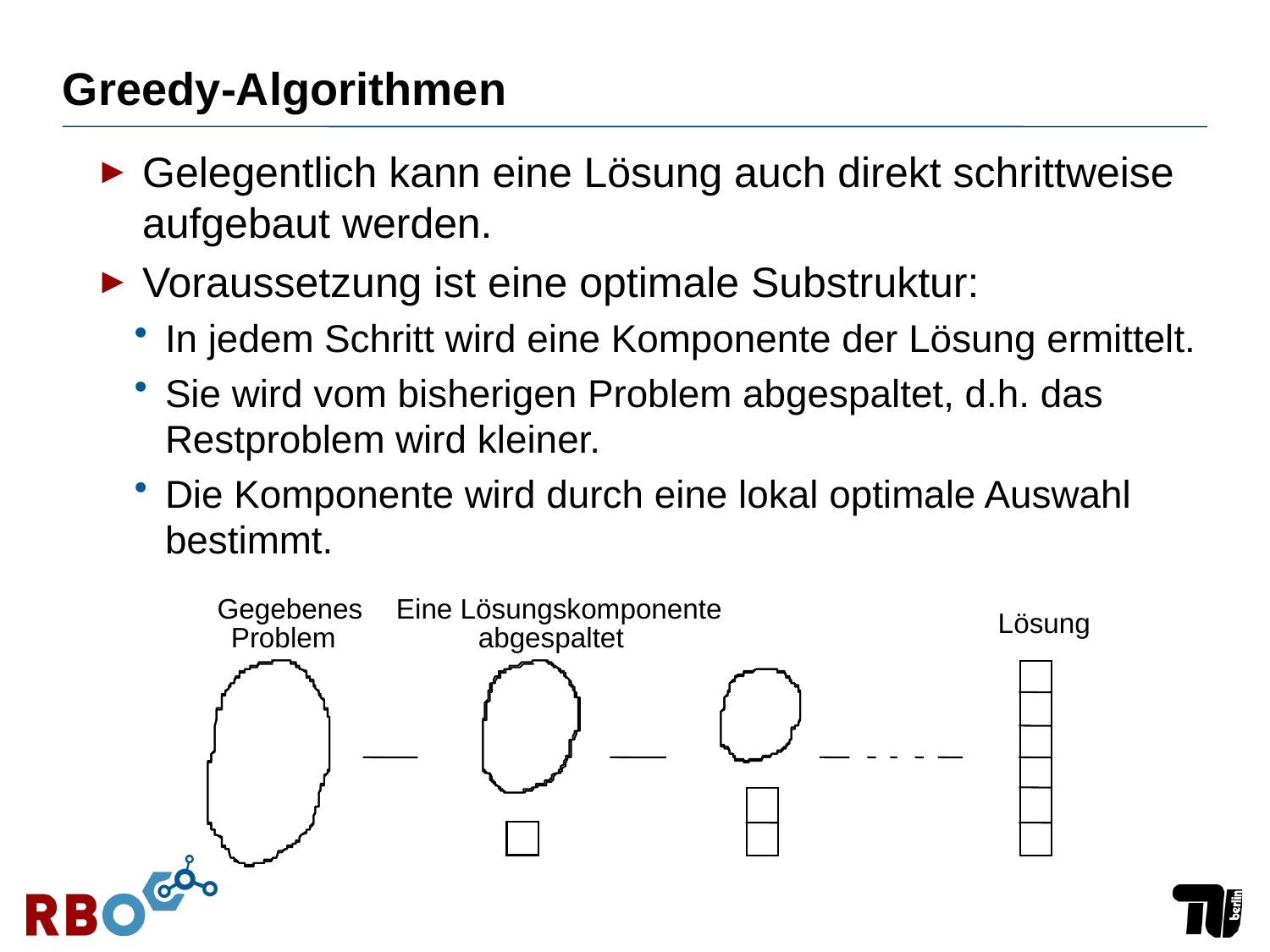

# Greedy-Algorithmen
Gelegentlich kann eine Lösung auch direkt schrittweise aufgebaut werden.
Voraussetzung ist eine optimale Substruktur:
In jedem Schritt wird eine Komponente der Lösung ermittelt.
Sie wird vom bisherigen Problem abgespaltet, d.h. das Restproblem wird kleiner.
Die Komponente wird durch eine lokal optimale Auswahl bestimmt.

Gegebenes
Eine Lösungskomponente
Lösung
Problem
abgespaltet